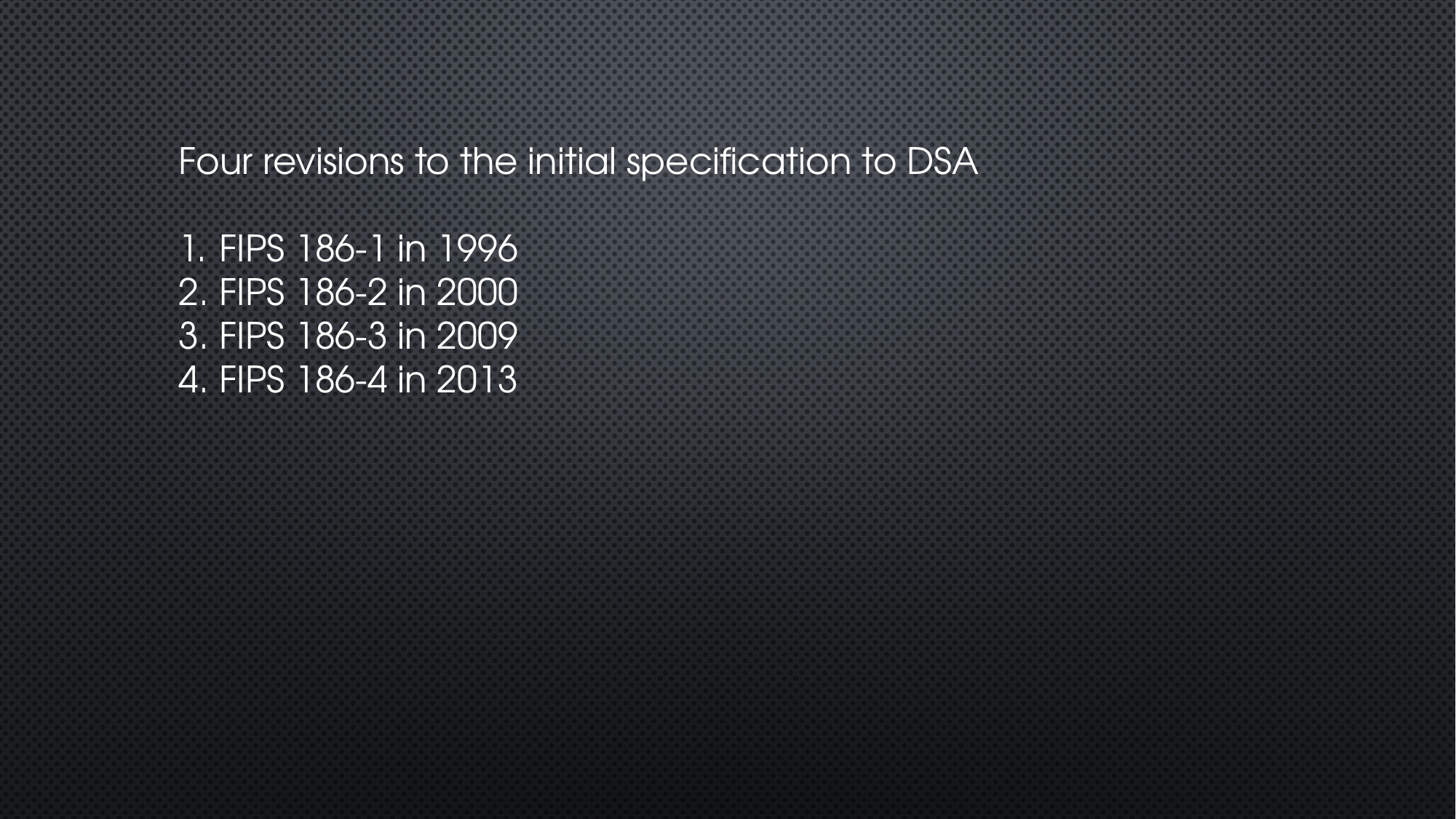

Four revisions to the initial specification to DSA

FIPS 186-1 in 1996
FIPS 186-2 in 2000
FIPS 186-3 in 2009
FIPS 186-4 in 2013